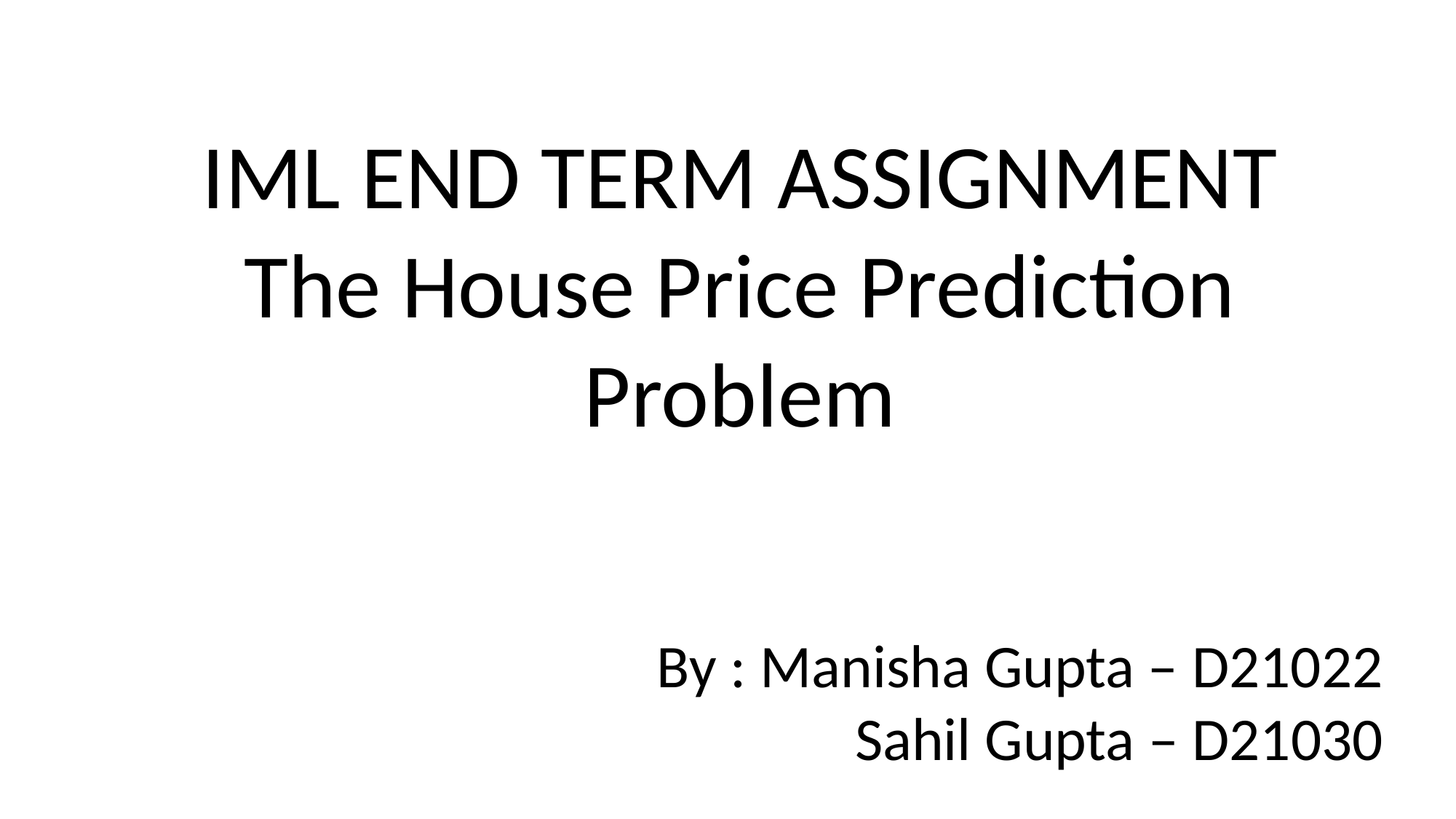

IML END TERM ASSIGNMENT
The House Price Prediction Problem

By : Manisha Gupta – D21022
Sahil Gupta – D21030